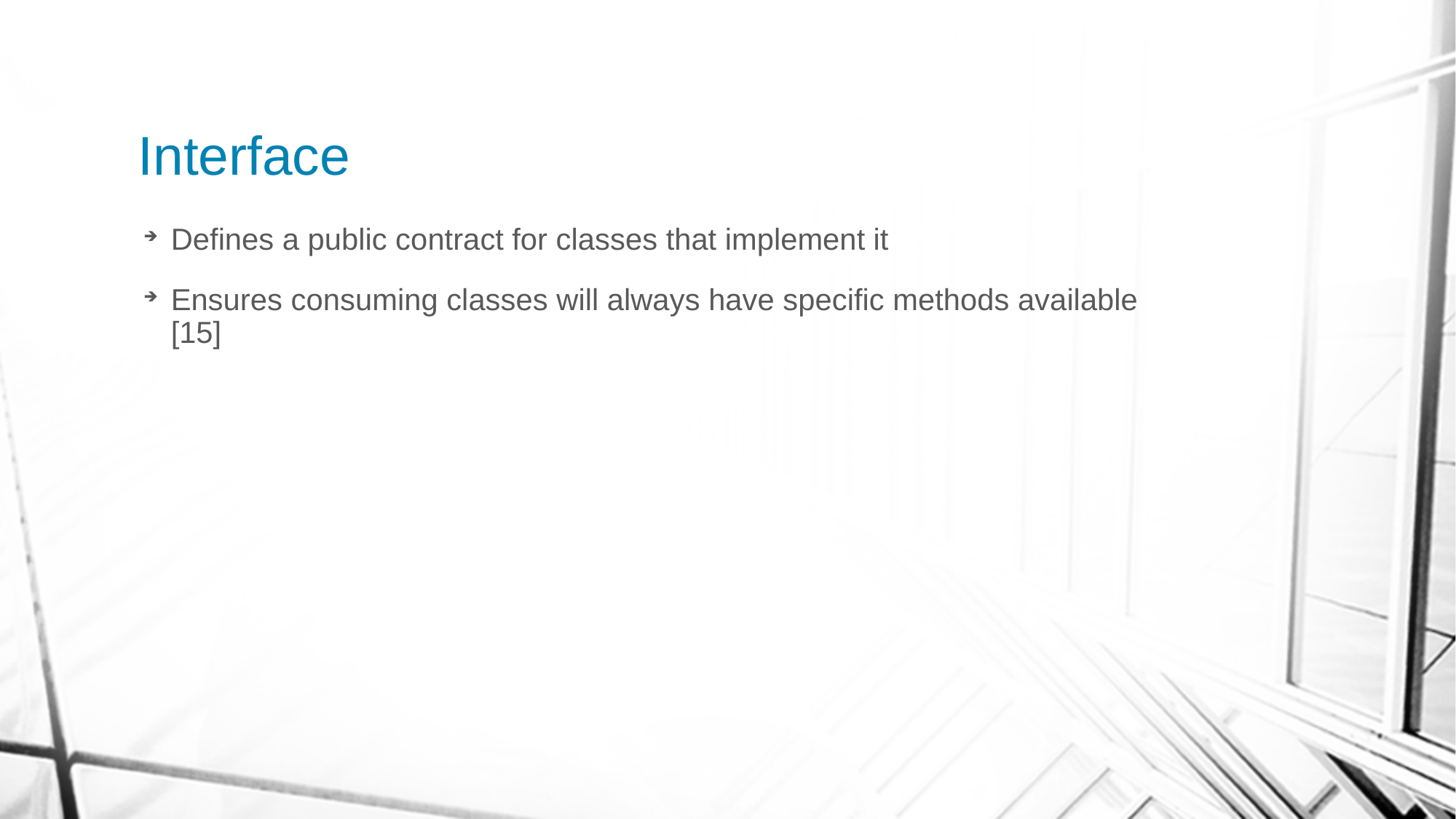

# Interface
Defines a public contract for classes that implement it
Ensures consuming classes will always have specific methods available [15]